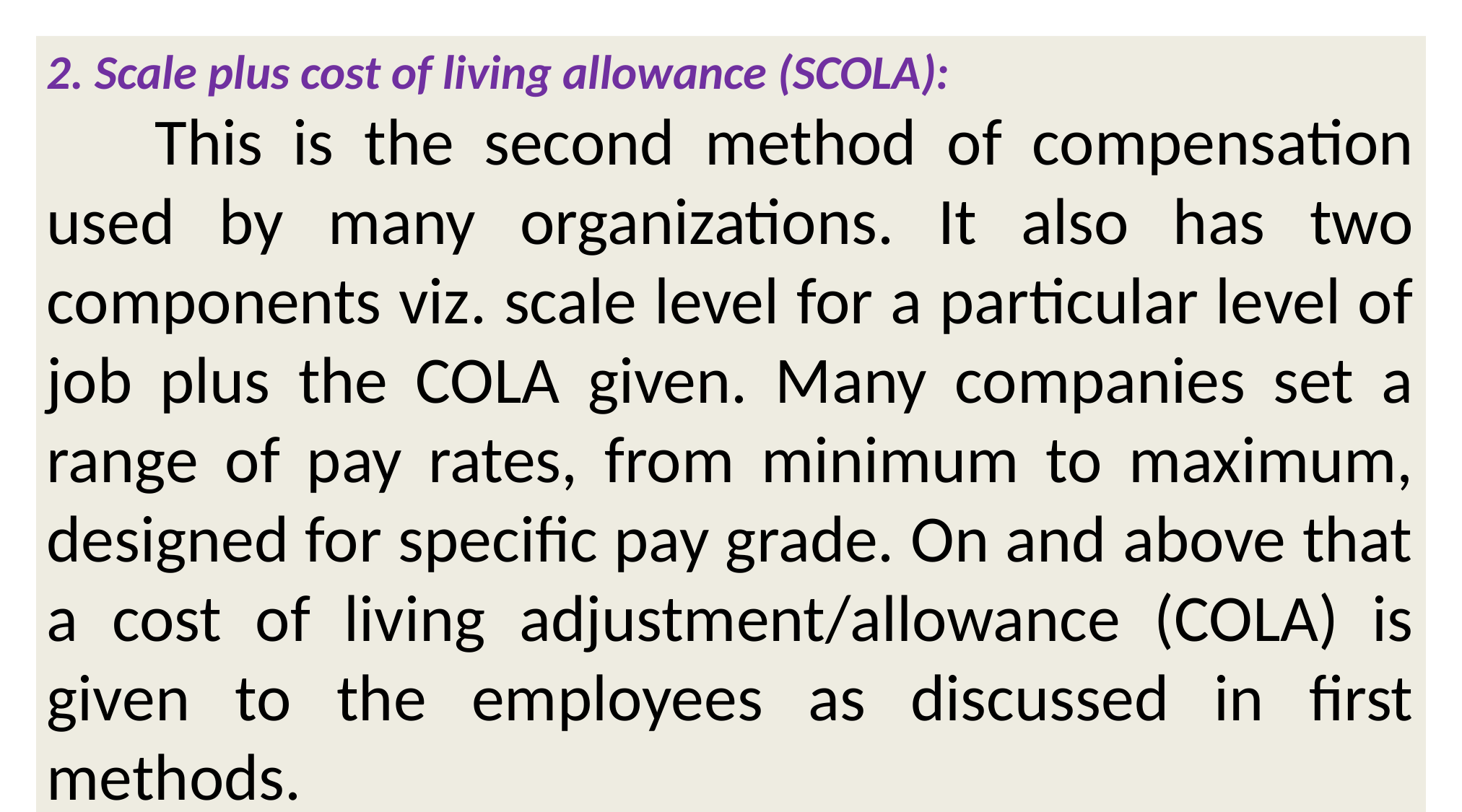

2. Scale plus cost of living allowance (SCOLA):
	This is the second method of compensation used by many organizations. It also has two components viz. scale level for a particular level of job plus the COLA given. Many companies set a range of pay rates, from minimum to maximum, designed for specific pay grade. On and above that a cost of living adjustment/allowance (COLA) is given to the employees as discussed in first methods.